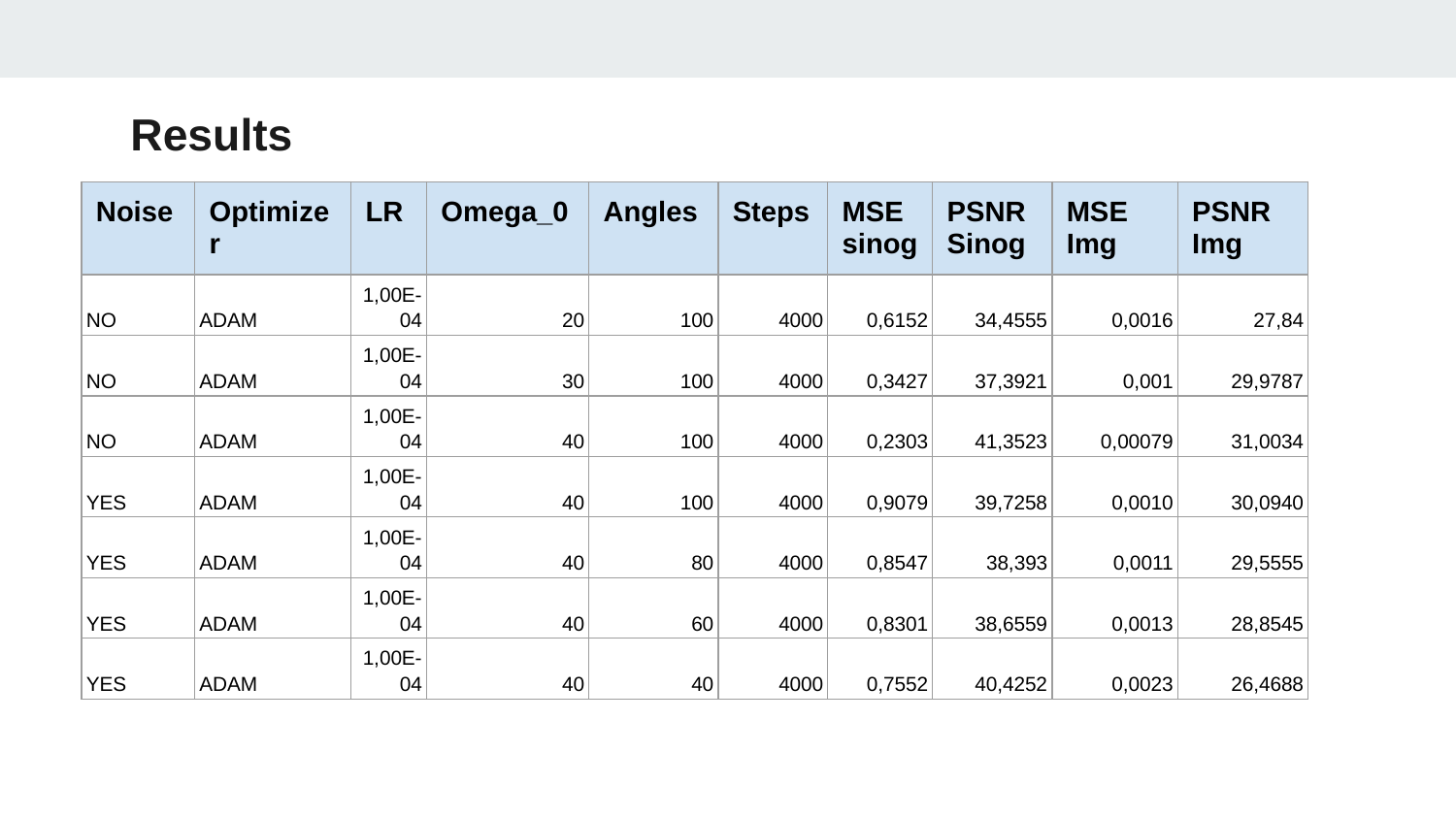

Results
| Noise | Optimizer | LR | Omega\_0 | Angles | Steps | MSE sinog | PSNR Sinog | MSE Img | PSNR Img |
| --- | --- | --- | --- | --- | --- | --- | --- | --- | --- |
| NO | ADAM | 1,00E-04 | 20 | 100 | 4000 | 0,6152 | 34,4555 | 0,0016 | 27,84 |
| NO | ADAM | 1,00E-04 | 30 | 100 | 4000 | 0,3427 | 37,3921 | 0,001 | 29,9787 |
| NO | ADAM | 1,00E-04 | 40 | 100 | 4000 | 0,2303 | 41,3523 | 0,00079 | 31,0034 |
| YES | ADAM | 1,00E-04 | 40 | 100 | 4000 | 0,9079 | 39,7258 | 0,0010 | 30,0940 |
| YES | ADAM | 1,00E-04 | 40 | 80 | 4000 | 0,8547 | 38,393 | 0,0011 | 29,5555 |
| YES | ADAM | 1,00E-04 | 40 | 60 | 4000 | 0,8301 | 38,6559 | 0,0013 | 28,8545 |
| YES | ADAM | 1,00E-04 | 40 | 40 | 4000 | 0,7552 | 40,4252 | 0,0023 | 26,4688 |